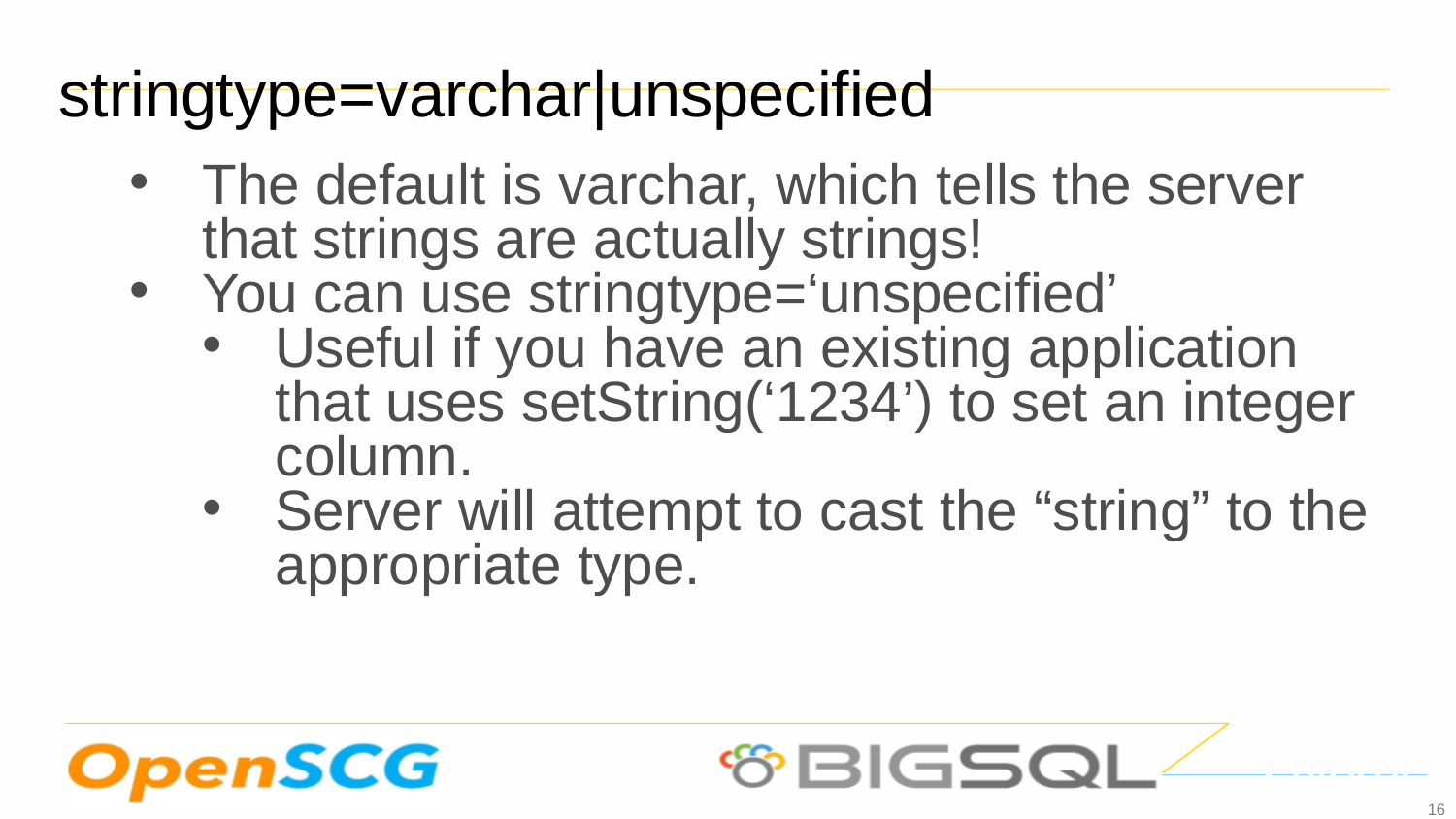

stringtype=varchar|unspecified
The default is varchar, which tells the server that strings are actually strings!
You can use stringtype=‘unspecified’
Useful if you have an existing application that uses setString(‘1234’) to set an integer column.
Server will attempt to cast the “string” to the appropriate type.